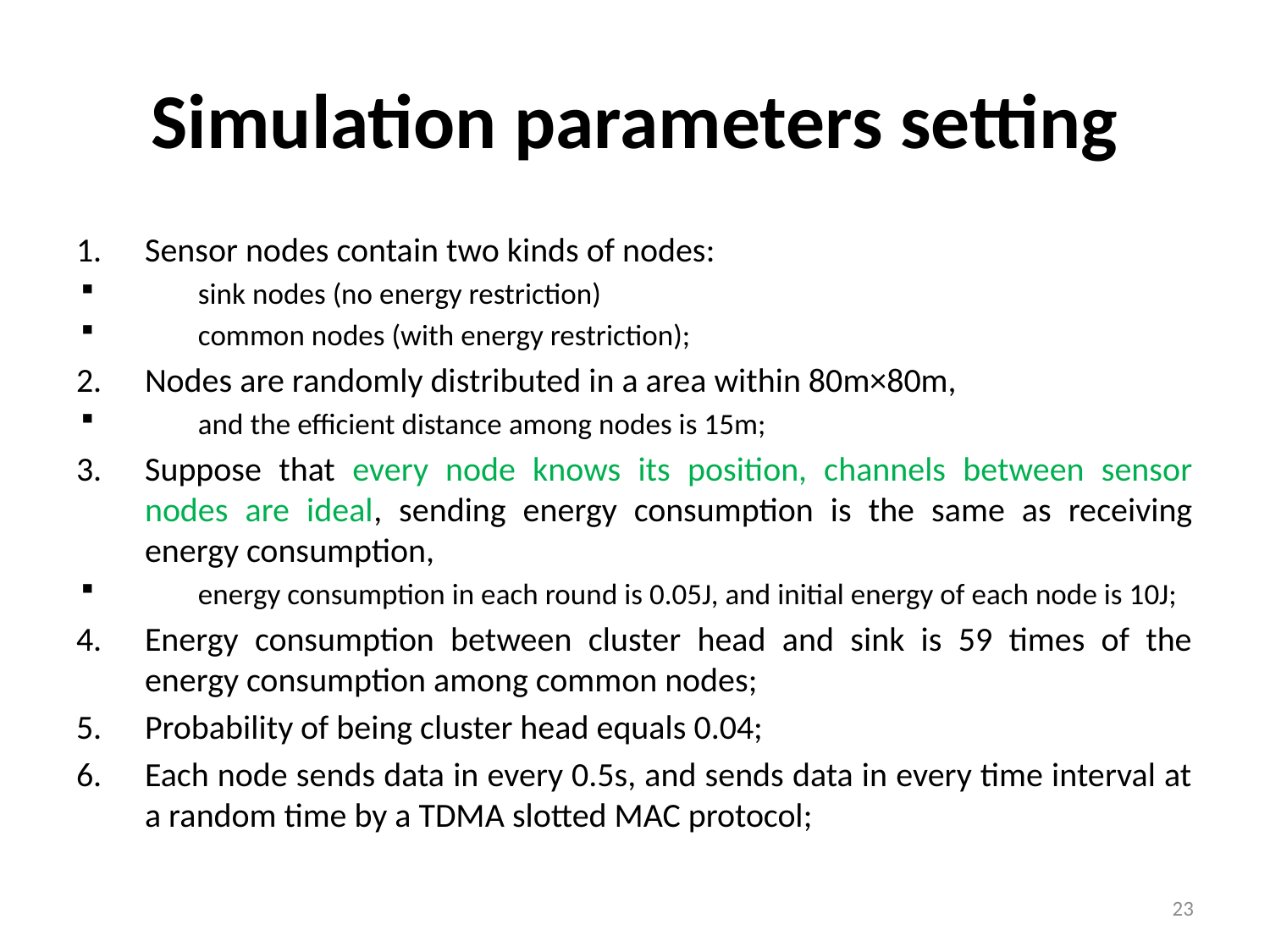

# Simulation parameters setting
Sensor nodes contain two kinds of nodes:
sink nodes (no energy restriction)
common nodes (with energy restriction);
Nodes are randomly distributed in a area within 80m×80m,
and the efficient distance among nodes is 15m;
Suppose that every node knows its position, channels between sensor nodes are ideal, sending energy consumption is the same as receiving energy consumption,
energy consumption in each round is 0.05J, and initial energy of each node is 10J;
Energy consumption between cluster head and sink is 59 times of the energy consumption among common nodes;
Probability of being cluster head equals 0.04;
Each node sends data in every 0.5s, and sends data in every time interval at a random time by a TDMA slotted MAC protocol;

23